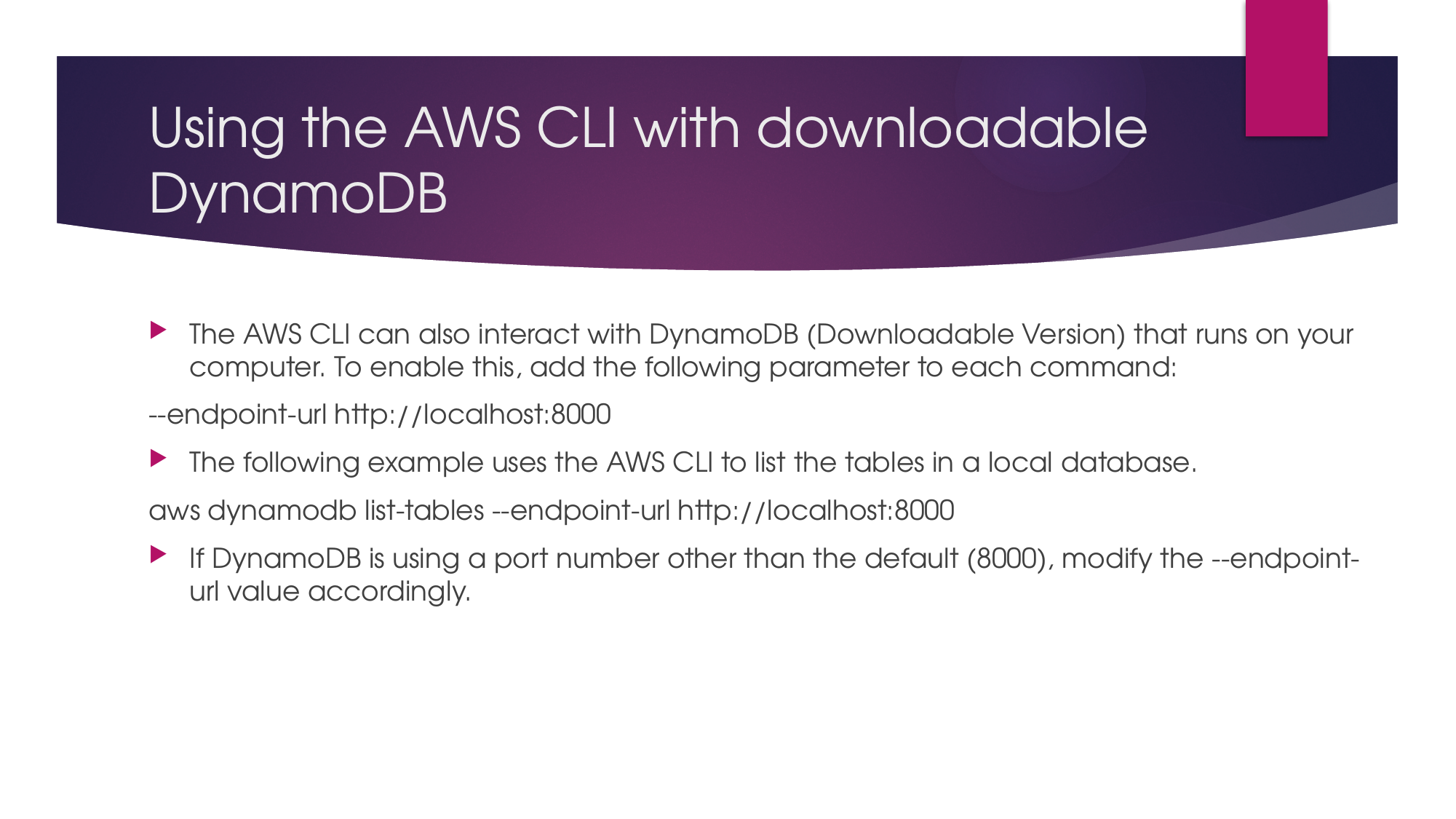

# Using the AWS CLI with downloadable DynamoDB
The AWS CLI can also interact with DynamoDB (Downloadable Version) that runs on your computer. To enable this, add the following parameter to each command:
--endpoint-url http://localhost:8000
The following example uses the AWS CLI to list the tables in a local database.
aws dynamodb list-tables --endpoint-url http://localhost:8000
If DynamoDB is using a port number other than the default (8000), modify the --endpoint-url value accordingly.